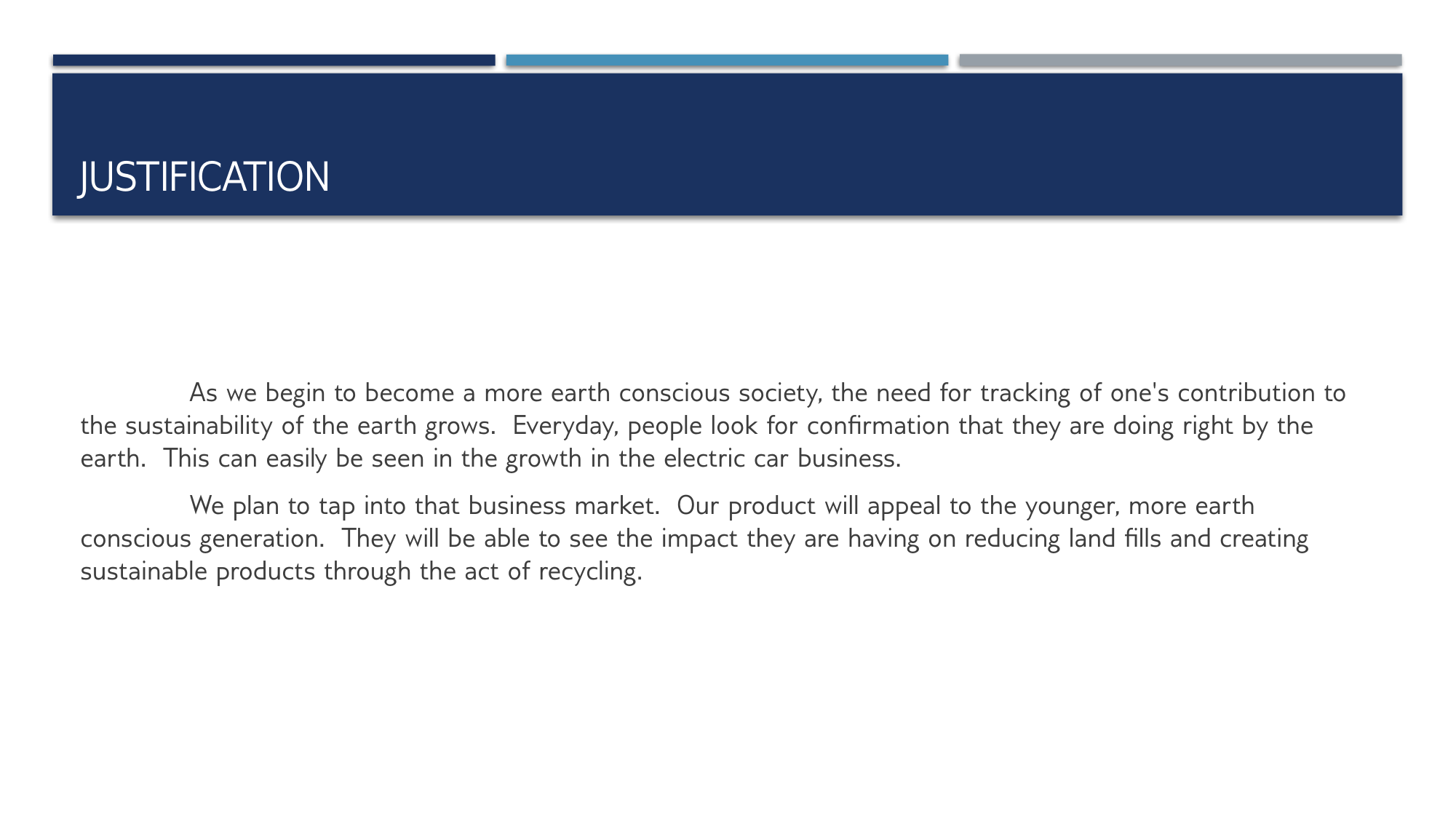

# Justification
	As we begin to become a more earth conscious society, the need for tracking of one's contribution to the sustainability of the earth grows.  Everyday, people look for confirmation that they are doing right by the earth.  This can easily be seen in the growth in the electric car business.
	We plan to tap into that business market.  Our product will appeal to the younger, more earth conscious generation.  They will be able to see the impact they are having on reducing land fills and creating sustainable products through the act of recycling.